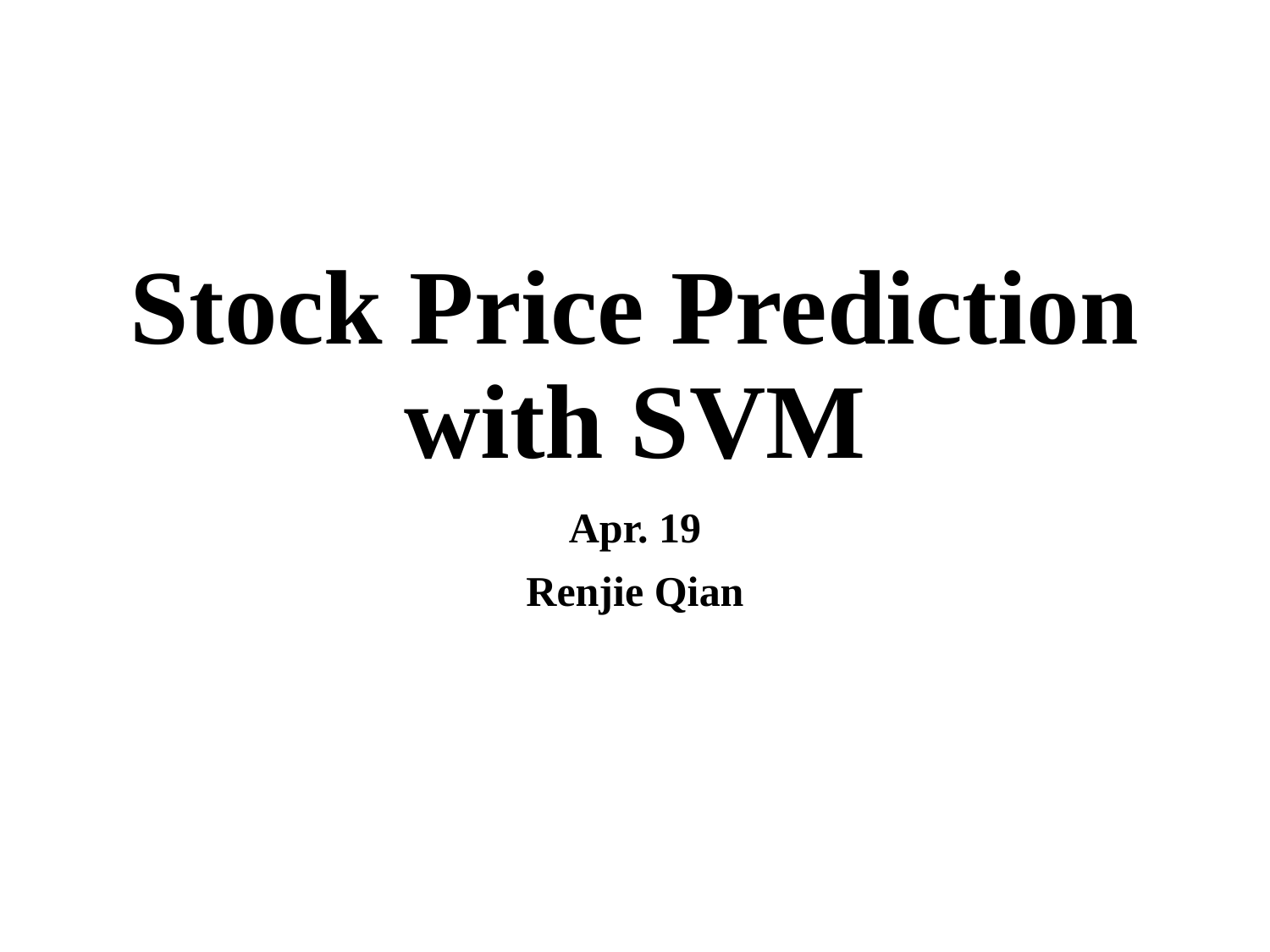

# Stock Price Prediction with SVM
Apr. 19
Renjie Qian